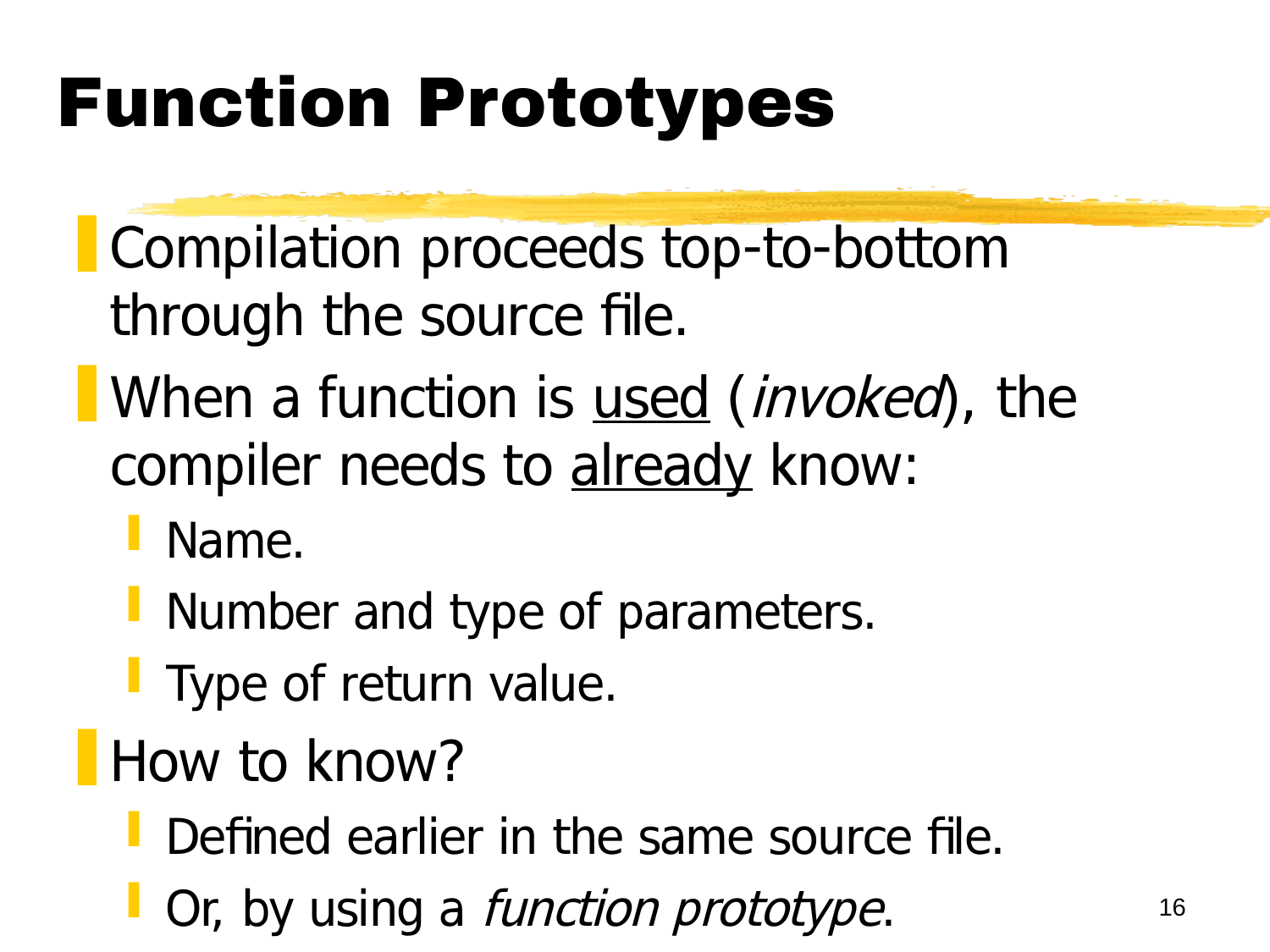

Function Prototypes
Compilation proceeds top-to-bottom through the source file.
When a function is used (invoked), the compiler needs to already know:
Name.
Number and type of parameters.
Type of return value.
How to know?
Defined earlier in the same source file.
Or, by using a function prototype.
16